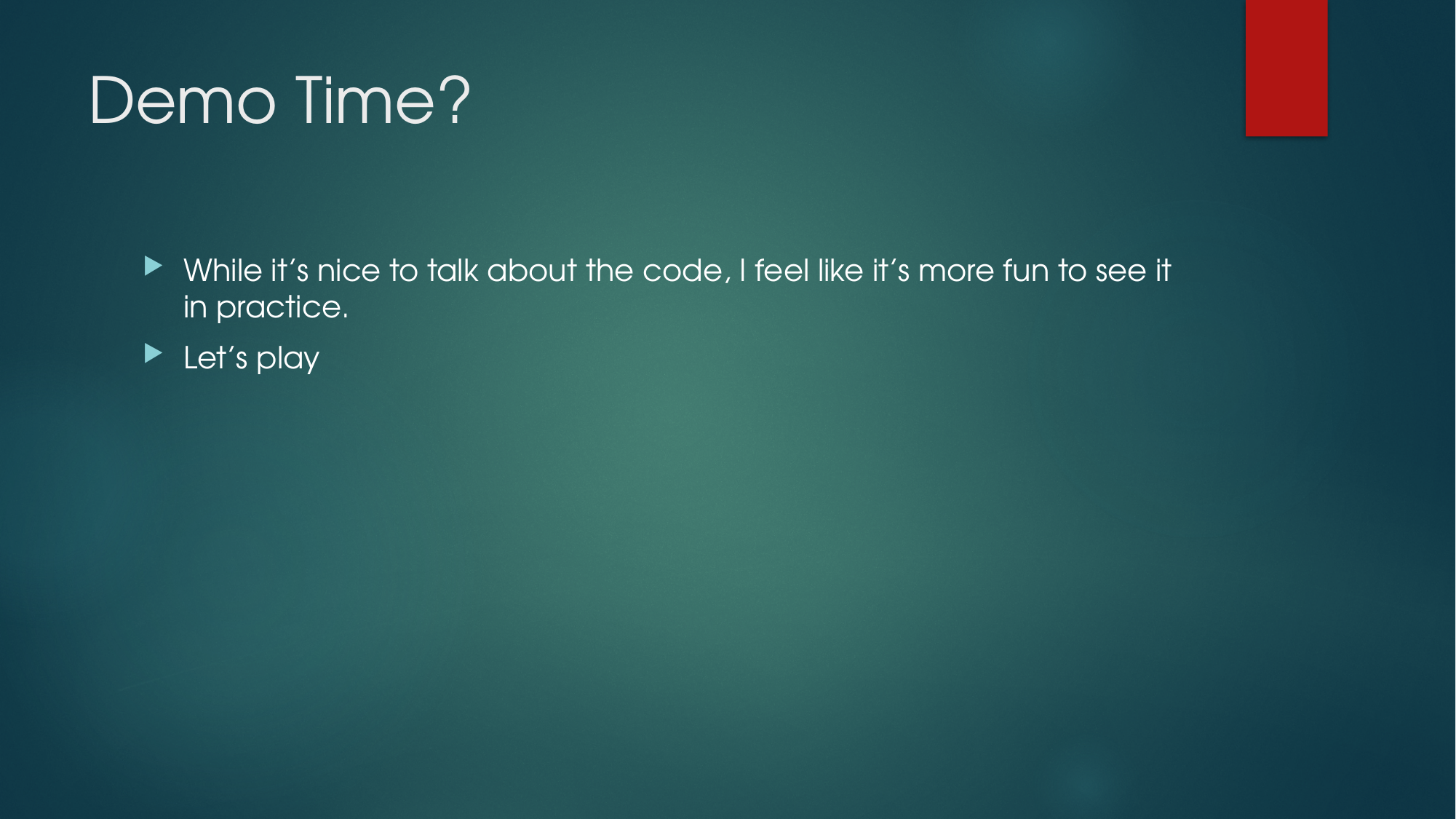

# Demo Time?
While it’s nice to talk about the code, I feel like it’s more fun to see it in practice.
Let’s play